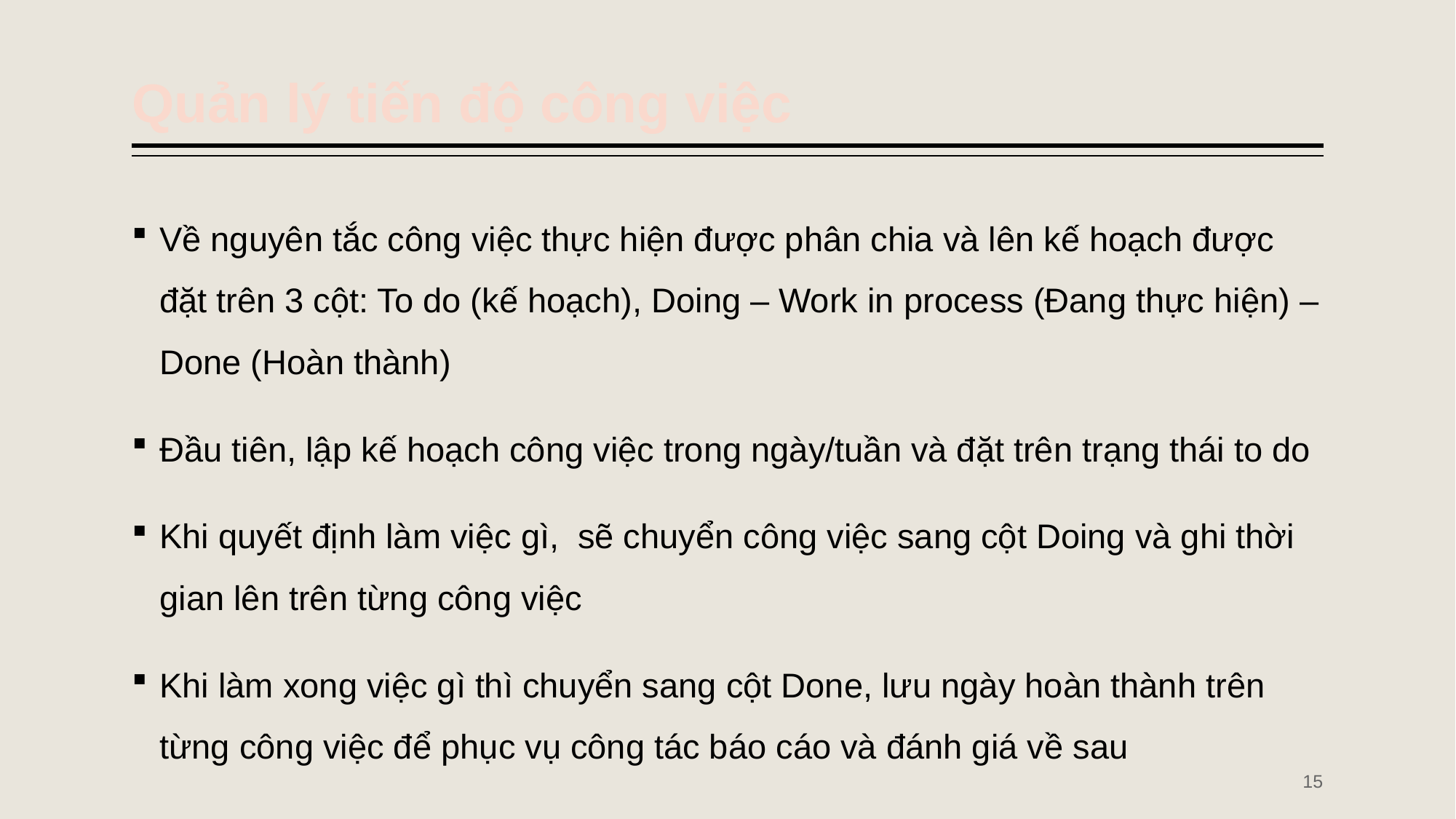

# Quản lý tiến độ công việc
Về nguyên tắc công việc thực hiện được phân chia và lên kế hoạch được đặt trên 3 cột: To do (kế hoạch), Doing – Work in process (Đang thực hiện) – Done (Hoàn thành)
Đầu tiên, lập kế hoạch công việc trong ngày/tuần và đặt trên trạng thái to do
Khi quyết định làm việc gì,  sẽ chuyển công việc sang cột Doing và ghi thời gian lên trên từng công việc
Khi làm xong việc gì thì chuyển sang cột Done, lưu ngày hoàn thành trên từng công việc để phục vụ công tác báo cáo và đánh giá về sau
15